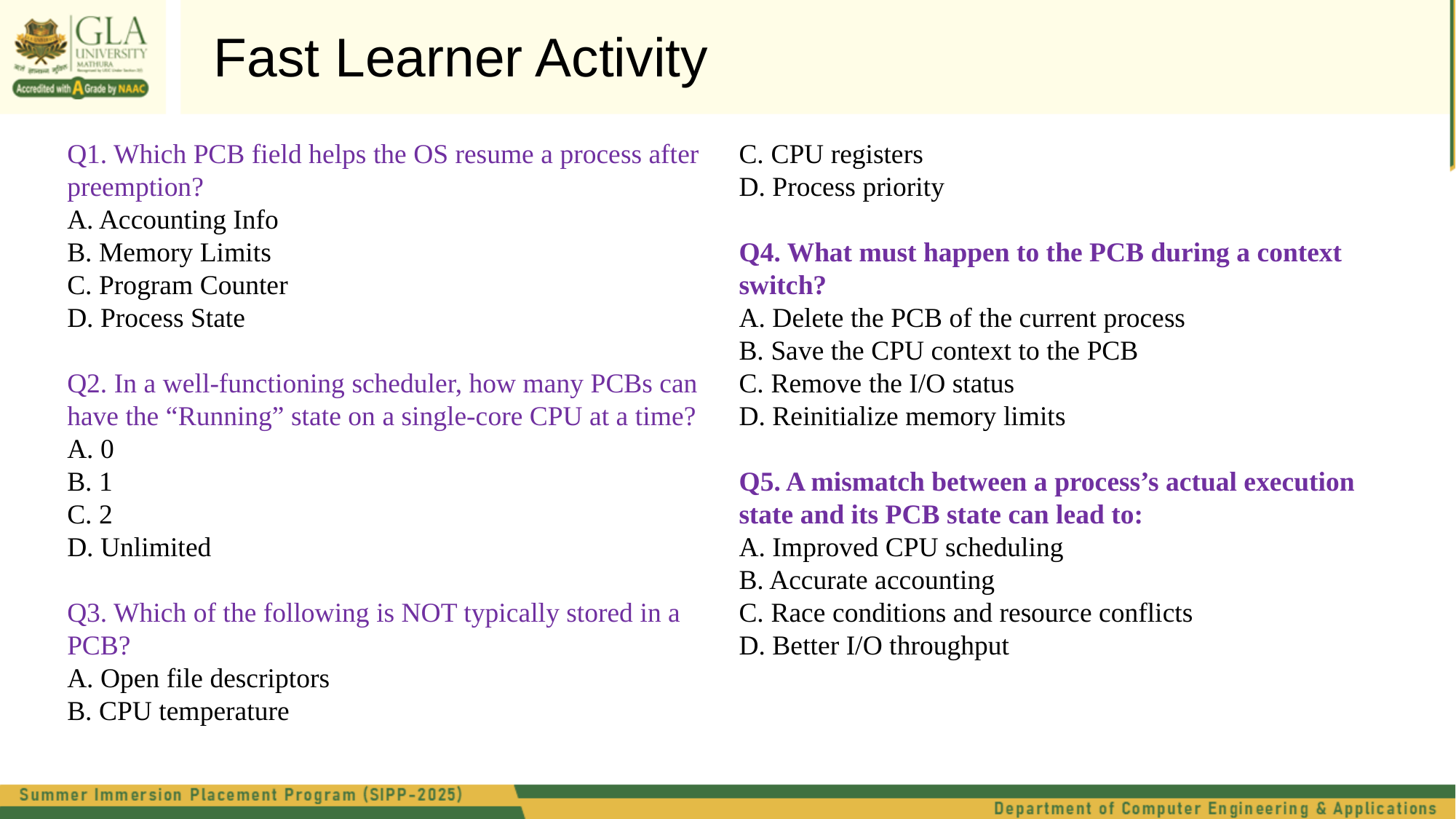

Fast Learner Activity
Q1. Which PCB field helps the OS resume a process after preemption?
A. Accounting Info
B. Memory Limits
C. Program Counter
D. Process State

Q2. In a well-functioning scheduler, how many PCBs can have the “Running” state on a single-core CPU at a time?
A. 0
B. 1
C. 2
D. Unlimited

Q3. Which of the following is NOT typically stored in a PCB?
A. Open file descriptors
B. CPU temperature
C. CPU registers
D. Process priority

Q4. What must happen to the PCB during a context switch?
A. Delete the PCB of the current process
B. Save the CPU context to the PCB
C. Remove the I/O status
D. Reinitialize memory limits

Q5. A mismatch between a process’s actual execution state and its PCB state can lead to:
A. Improved CPU scheduling
B. Accurate accounting
C. Race conditions and resource conflicts
D. Better I/O throughput